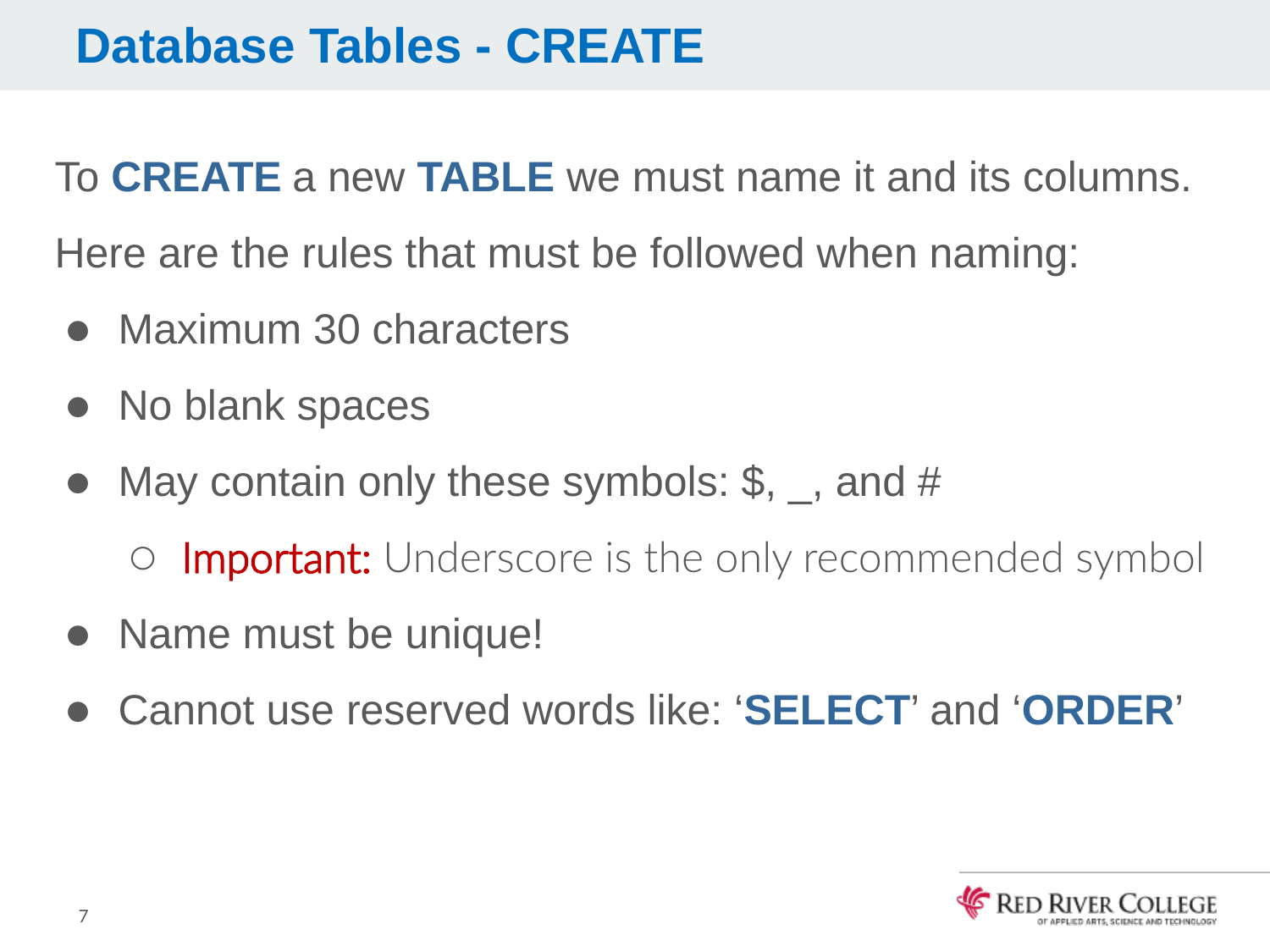

# Database Tables - CREATE
To CREATE a new TABLE we must name it and its columns.
Here are the rules that must be followed when naming:
Maximum 30 characters
No blank spaces
May contain only these symbols: $, _, and #
Important: Underscore is the only recommended symbol
Name must be unique!
Cannot use reserved words like: ‘SELECT’ and ‘ORDER’
7